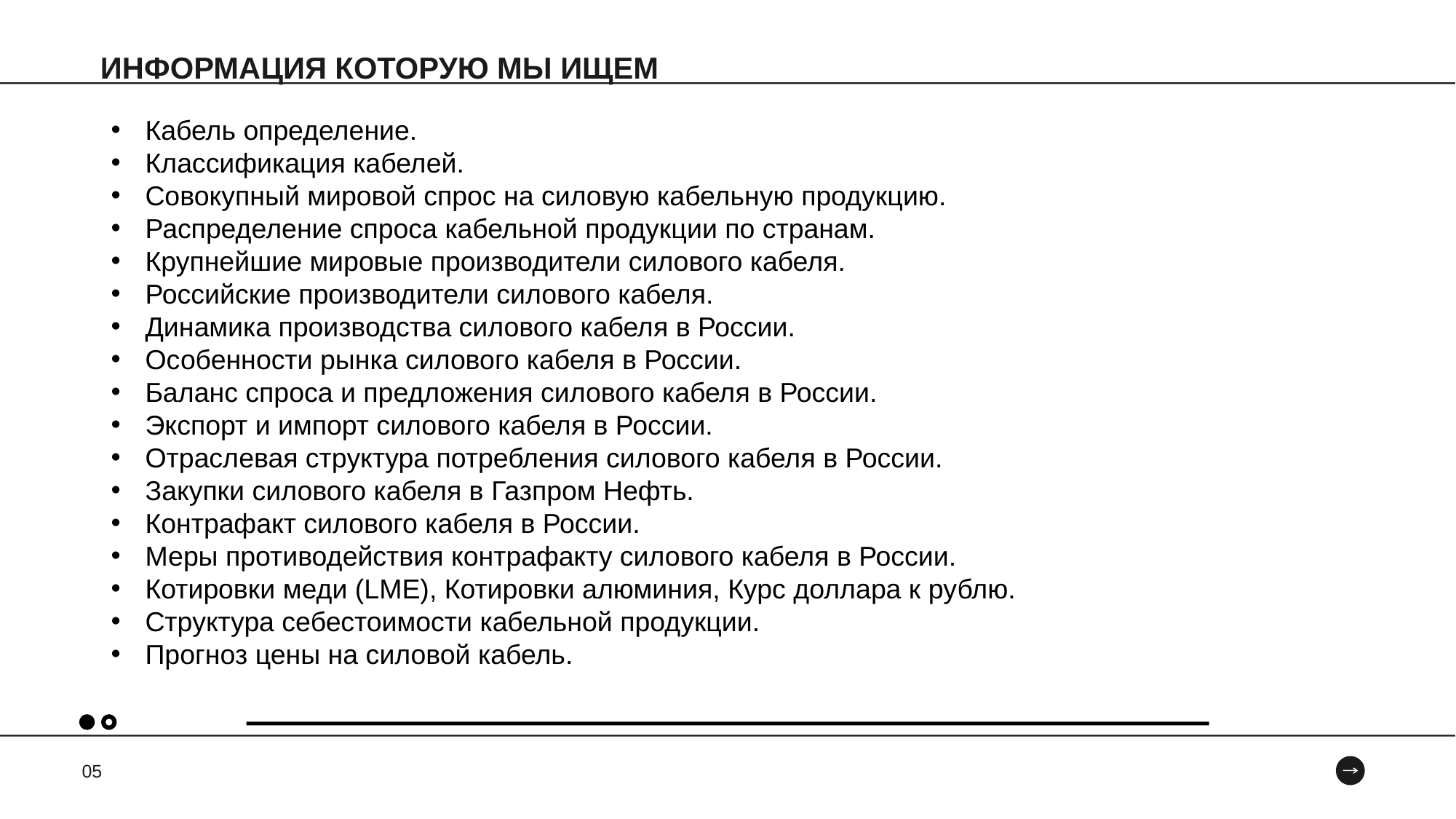

ИНФОРМАЦИЯ КОТОРУЮ МЫ ИЩЕМ

Кабель определение.
Классификация кабелей.
Совокупный мировой спрос на силовую кабельную продукцию.
Распределение спроса кабельной продукции по странам.
Крупнейшие мировые производители силового кабеля.
Российские производители силового кабеля.
Динамика производства силового кабеля в России.
Особенности рынка силового кабеля в России.
Баланс спроса и предложения силового кабеля в России.
Экспорт и импорт силового кабеля в России.
Отраслевая структура потребления силового кабеля в России.
Закупки силового кабеля в Газпром Нефть.
Контрафакт силового кабеля в России.
Меры противодействия контрафакту силового кабеля в России.
Котировки меди (LME), Котировки алюминия, Курс доллара к рублю.
Структура себестоимости кабельной продукции.
Прогноз цены на силовой кабель.

05